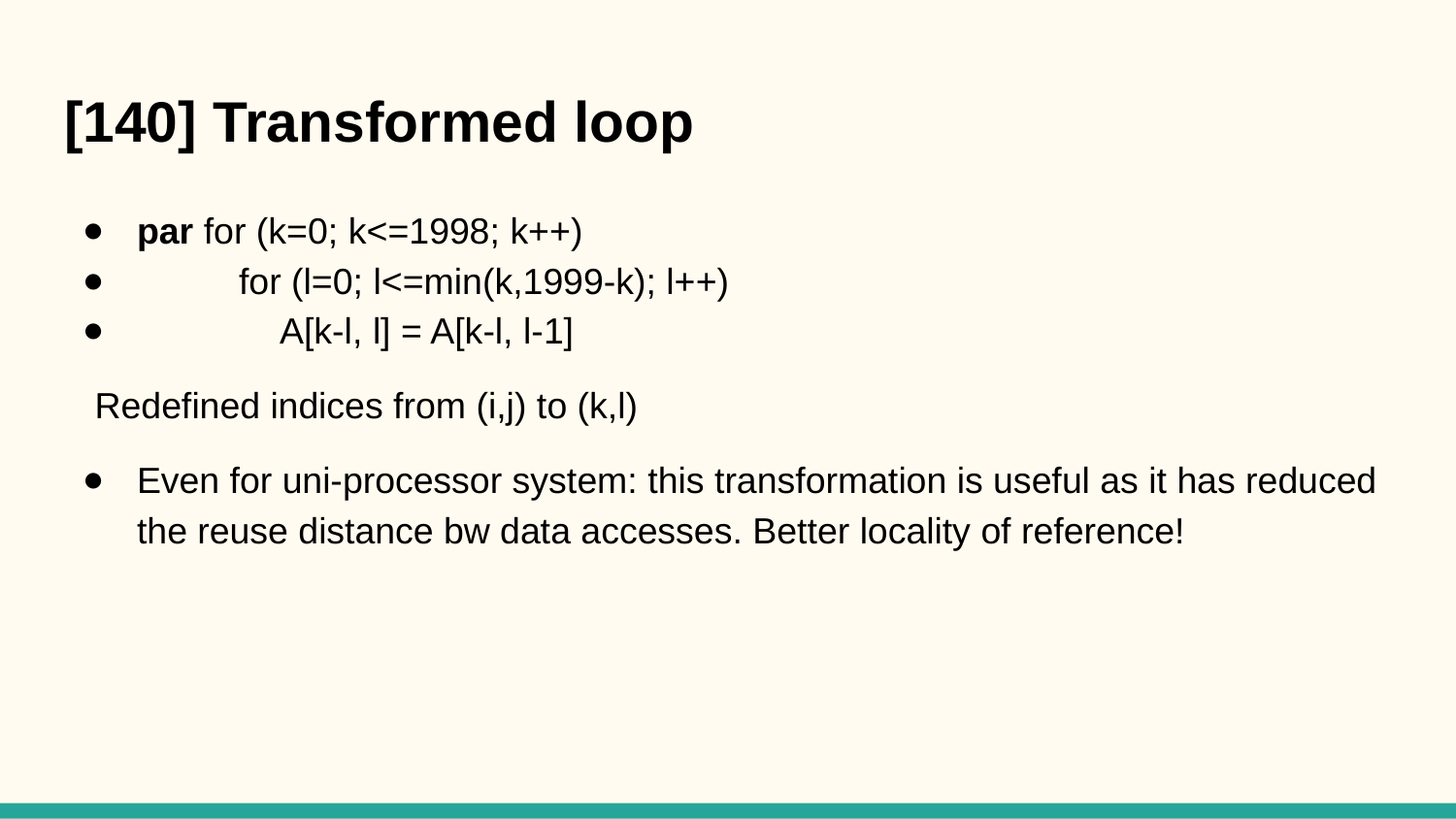

# [140] Transformed loop
par for (k=0; k<=1998; k++)
          for (l=0; l<=min(k,1999-k); l++)
              A[k-l, l] = A[k-l, l-1]
   Redefined indices from (i,j) to (k,l)
Even for uni-processor system: this transformation is useful as it has reduced the reuse distance bw data accesses. Better locality of reference!